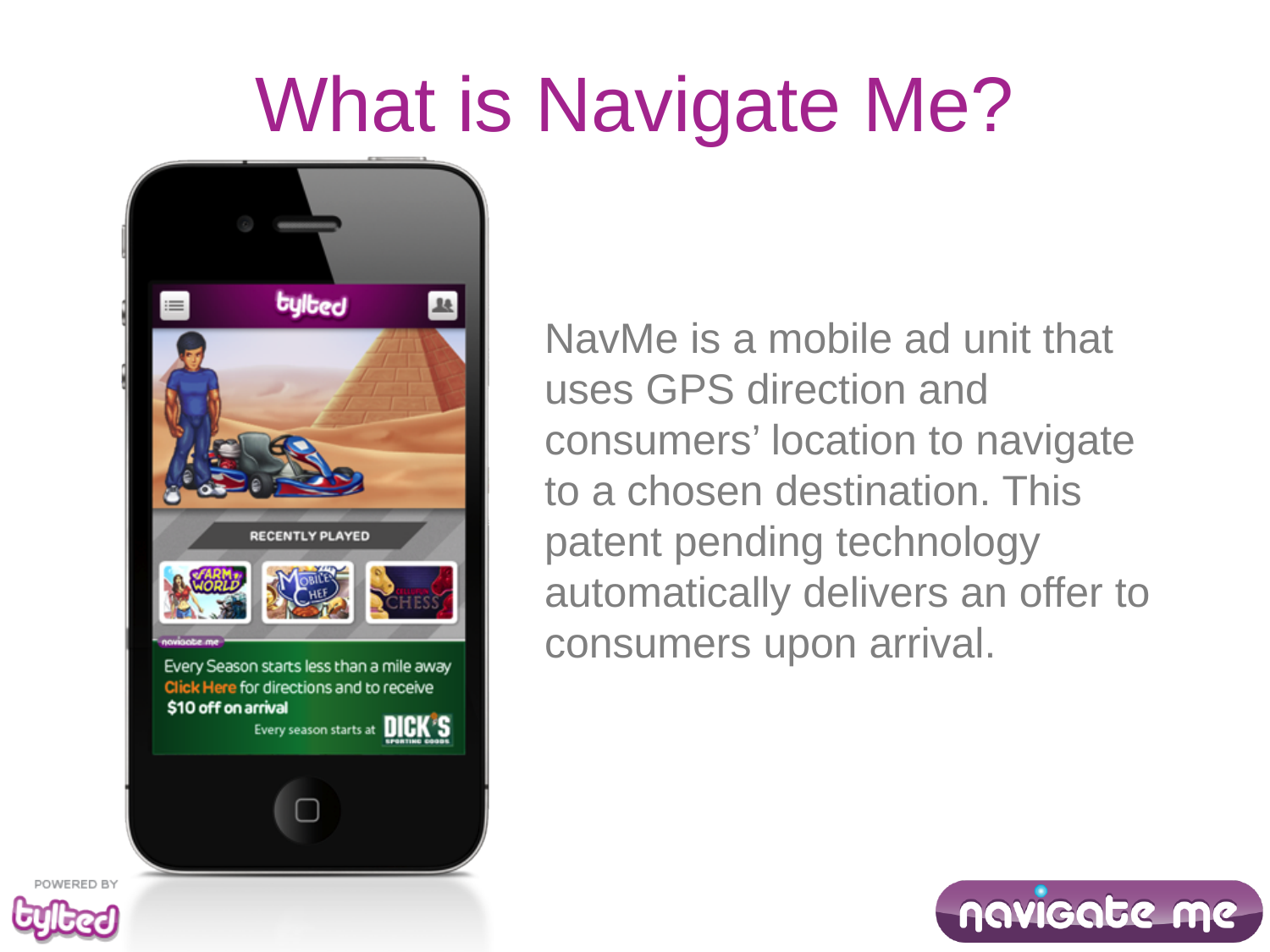

What is Navigate Me?

NavMe is a mobile ad unit that uses GPS direction and
consumers’ location to navigate
to a chosen destination. This patent pending technology automatically delivers an offer to consumers upon arrival.